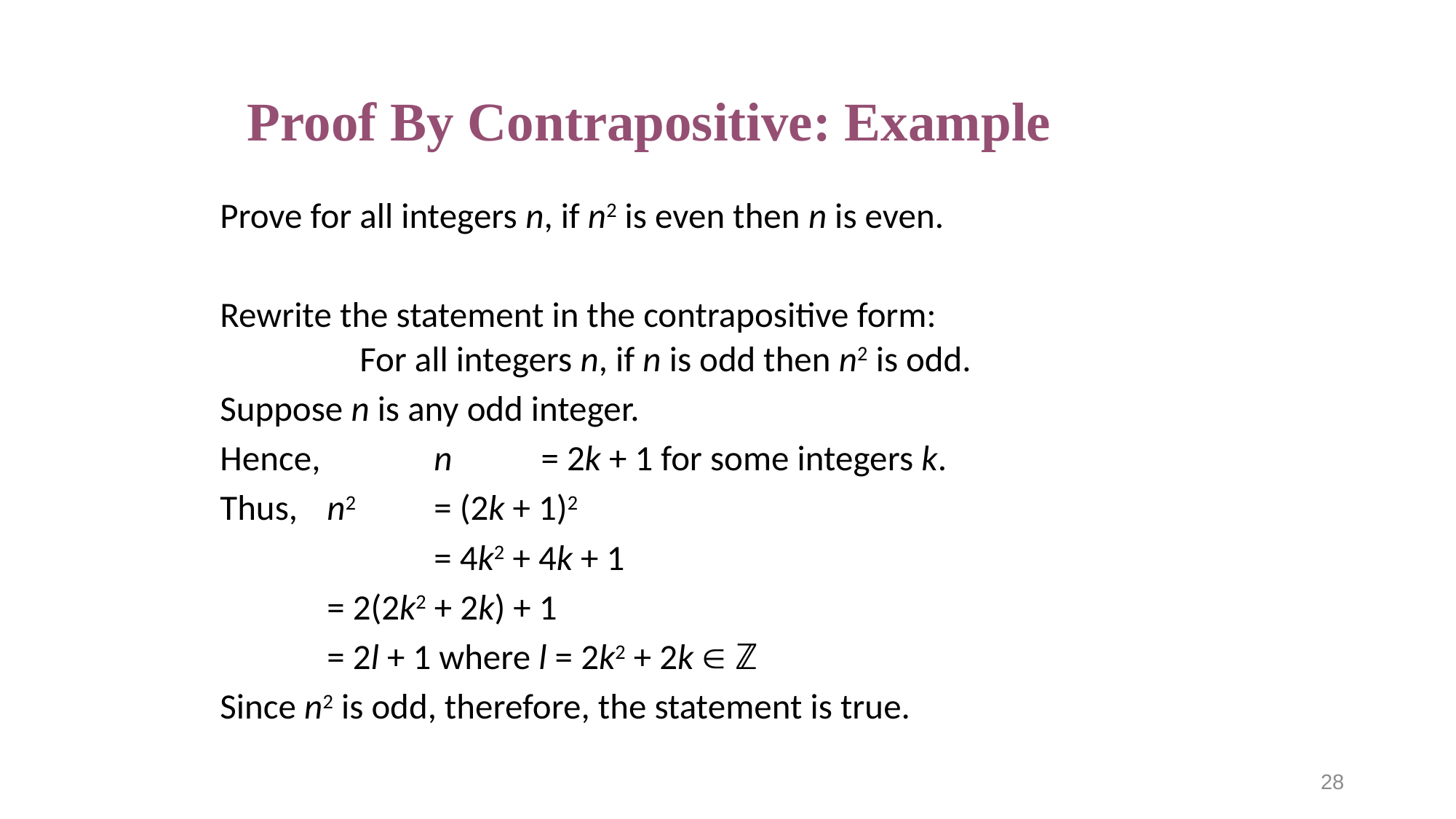

# Proof By Contrapositive: Example
Prove for all integers n, if n2 is even then n is even.

Rewrite the statement in the contrapositive form:
For all integers n, if n is odd then n2 is odd.
Suppose n is any odd integer.
Hence, 	n 	= 2k + 1 for some integers k.
Thus, 	n2 	= (2k + 1)2
		    	= 4k2 + 4k + 1
			= 2(2k2 + 2k) + 1
			= 2l + 1 where l = 2k2 + 2k ∈ ℤ
Since n2 is odd, therefore, the statement is true.
28